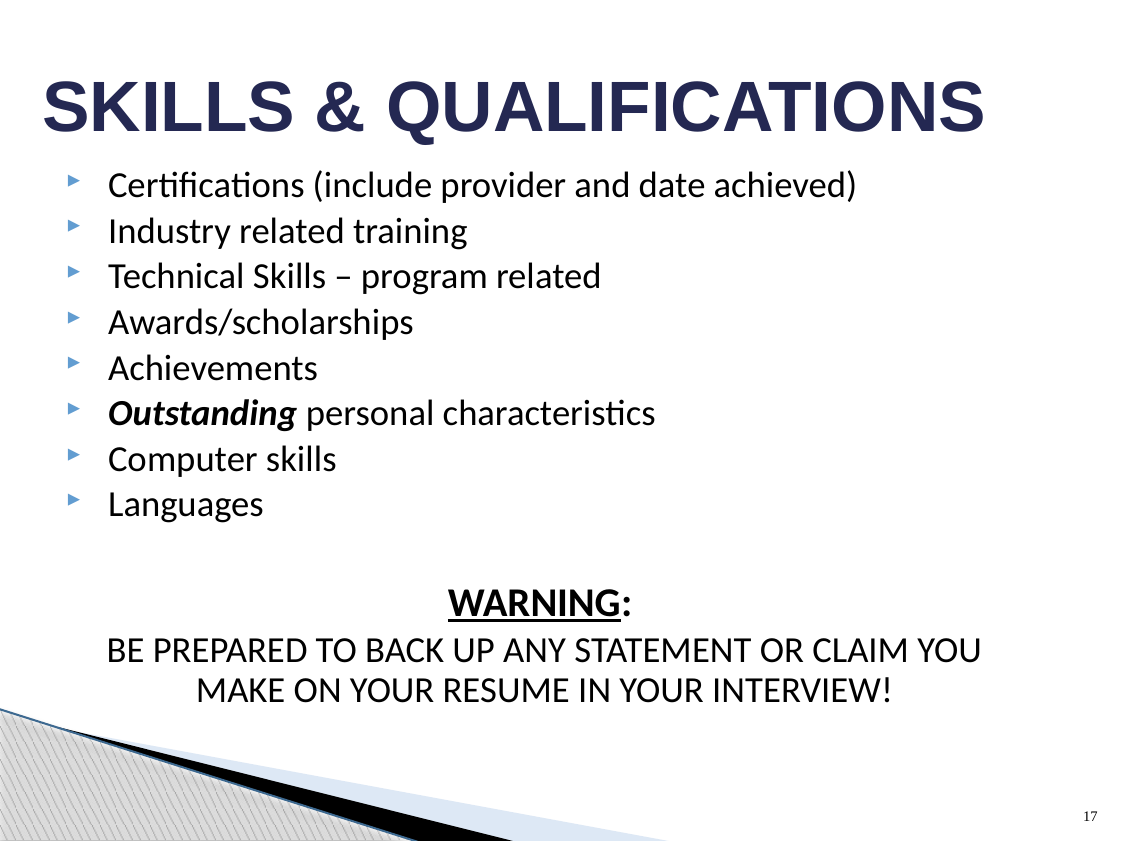

# SKILLS & QUALIFICATIONS
Certifications (include provider and date achieved)
Industry related training
Technical Skills – program related
Awards/scholarships
Achievements
Outstanding personal characteristics
Computer skills
Languages

WARNING:
BE PREPARED TO BACK UP ANY STATEMENT OR CLAIM YOU MAKE ON YOUR RESUME IN YOUR INTERVIEW!
17